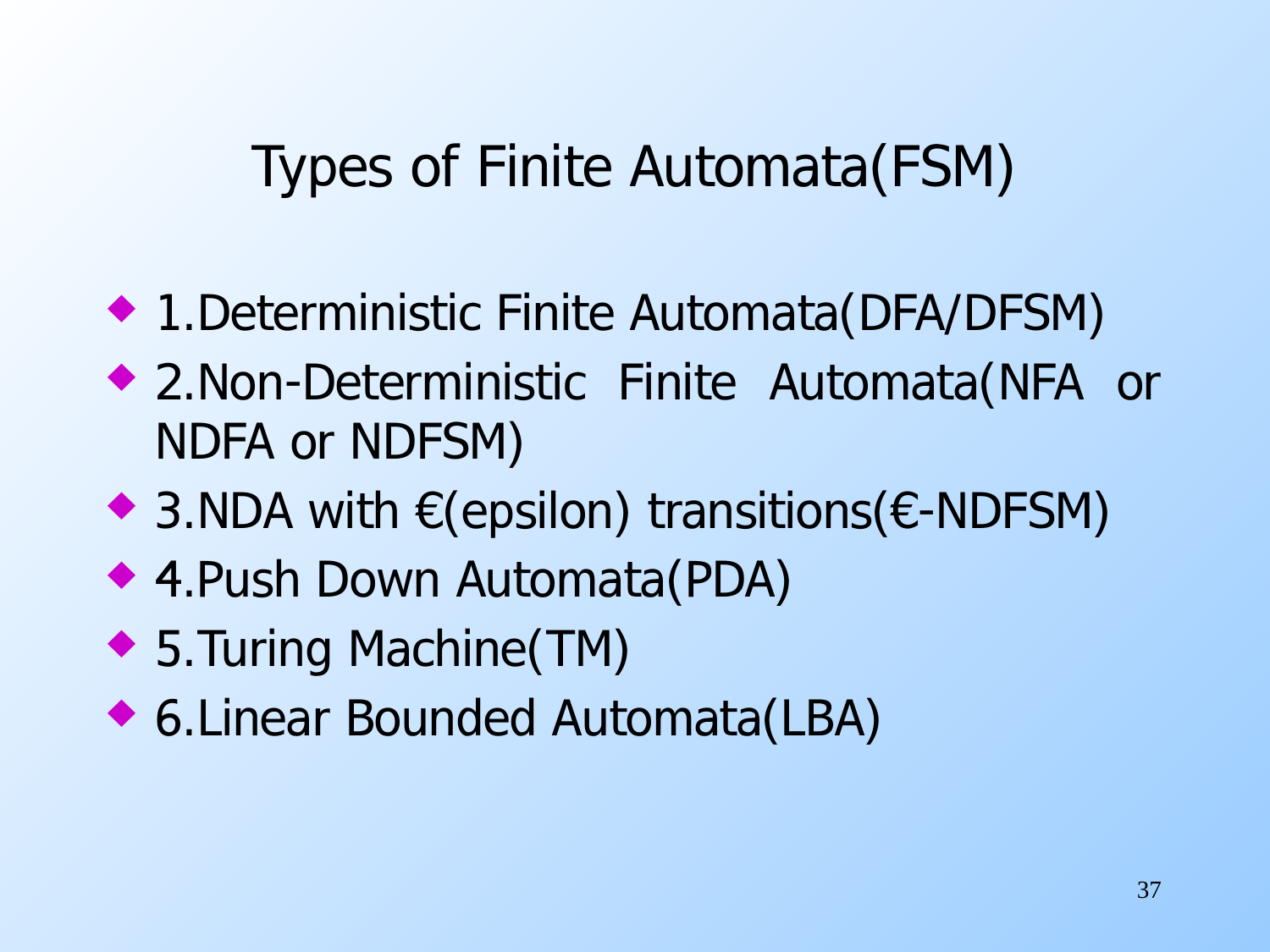

# Types of Finite Automata(FSM)
1.Deterministic Finite Automata(DFA/DFSM)
2.Non-Deterministic Finite Automata(NFA or NDFA or NDFSM)
3.NDA with €(epsilon) transitions(€-NDFSM)
4.Push Down Automata(PDA)
5.Turing Machine(TM)
6.Linear Bounded Automata(LBA)

37